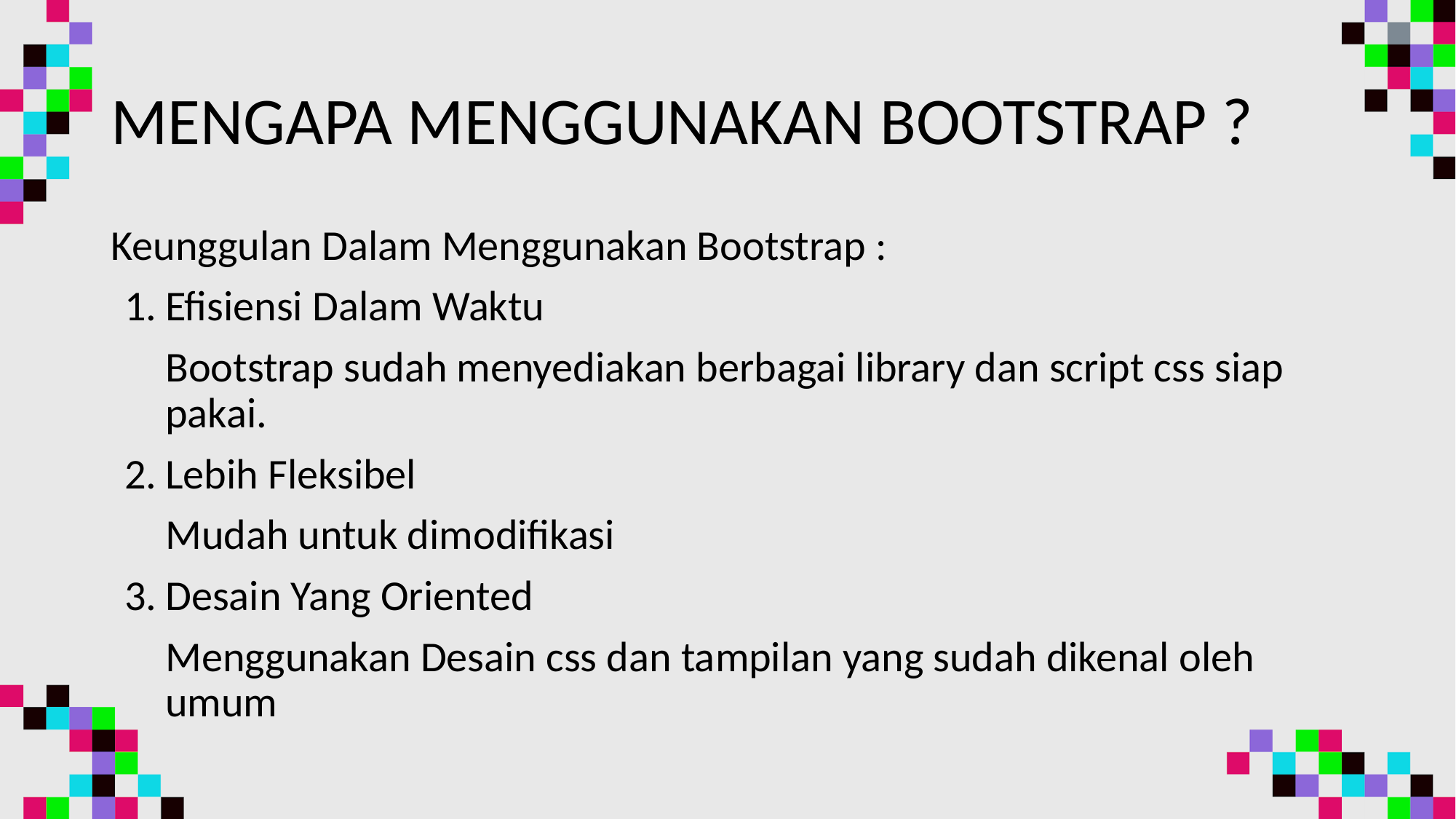

# MENGAPA MENGGUNAKAN BOOTSTRAP ?
Keunggulan Dalam Menggunakan Bootstrap :
Efisiensi Dalam Waktu
Bootstrap sudah menyediakan berbagai library dan script css siap pakai.
Lebih Fleksibel
Mudah untuk dimodifikasi
Desain Yang Oriented
Menggunakan Desain css dan tampilan yang sudah dikenal oleh umum